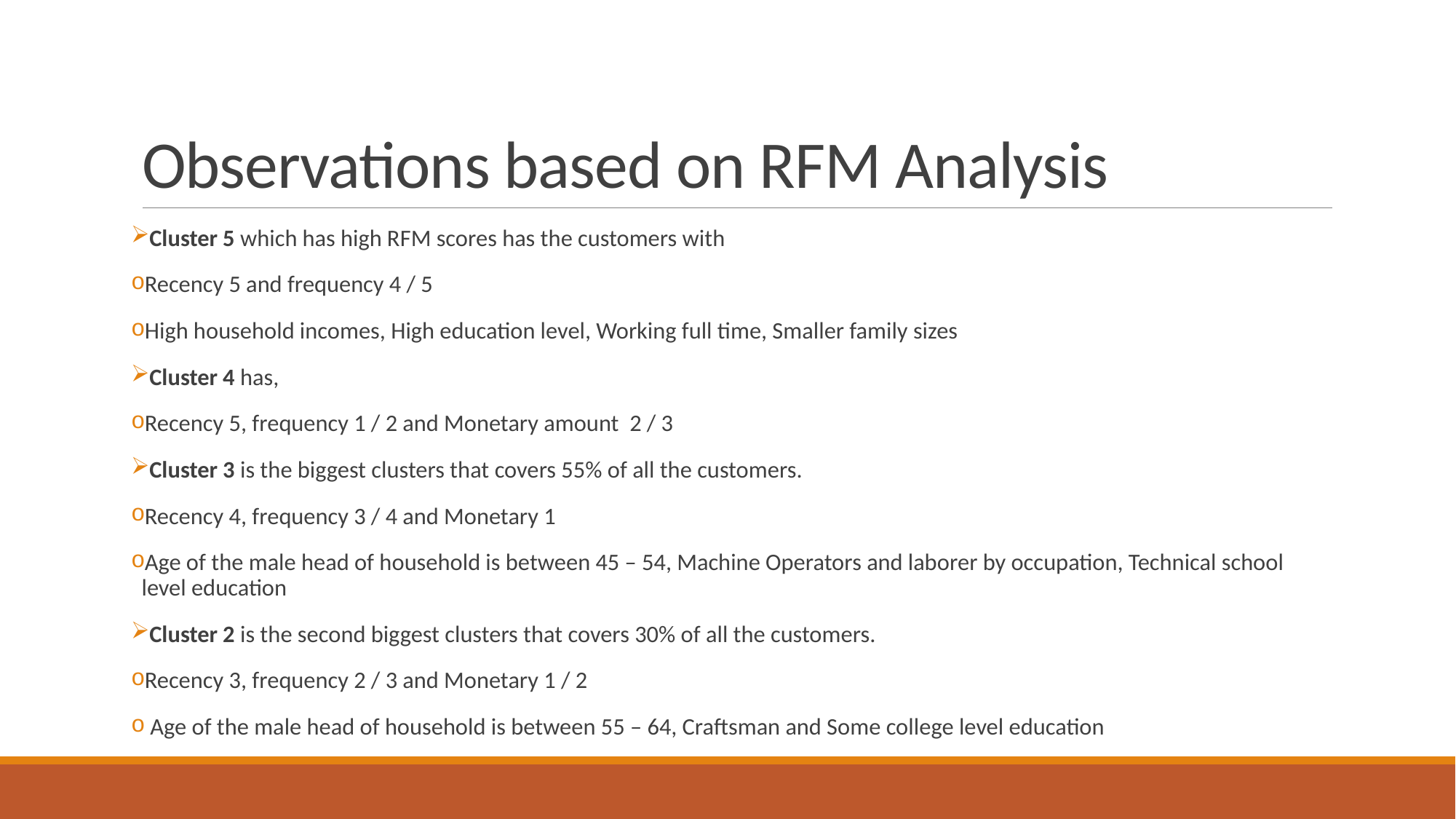

# Observations based on RFM Analysis
Cluster 5 which has high RFM scores has the customers with
Recency 5 and frequency 4 / 5
High household incomes, High education level, Working full time, Smaller family sizes
Cluster 4 has,
Recency 5, frequency 1 / 2 and Monetary amount  2 / 3
Cluster 3 is the biggest clusters that covers 55% of all the customers.
Recency 4, frequency 3 / 4 and Monetary 1
Age of the male head of household is between 45 – 54, Machine Operators and laborer by occupation, Technical school level education
Cluster 2 is the second biggest clusters that covers 30% of all the customers.
Recency 3, frequency 2 / 3 and Monetary 1 / 2
 Age of the male head of household is between 55 – 64, Craftsman and Some college level education